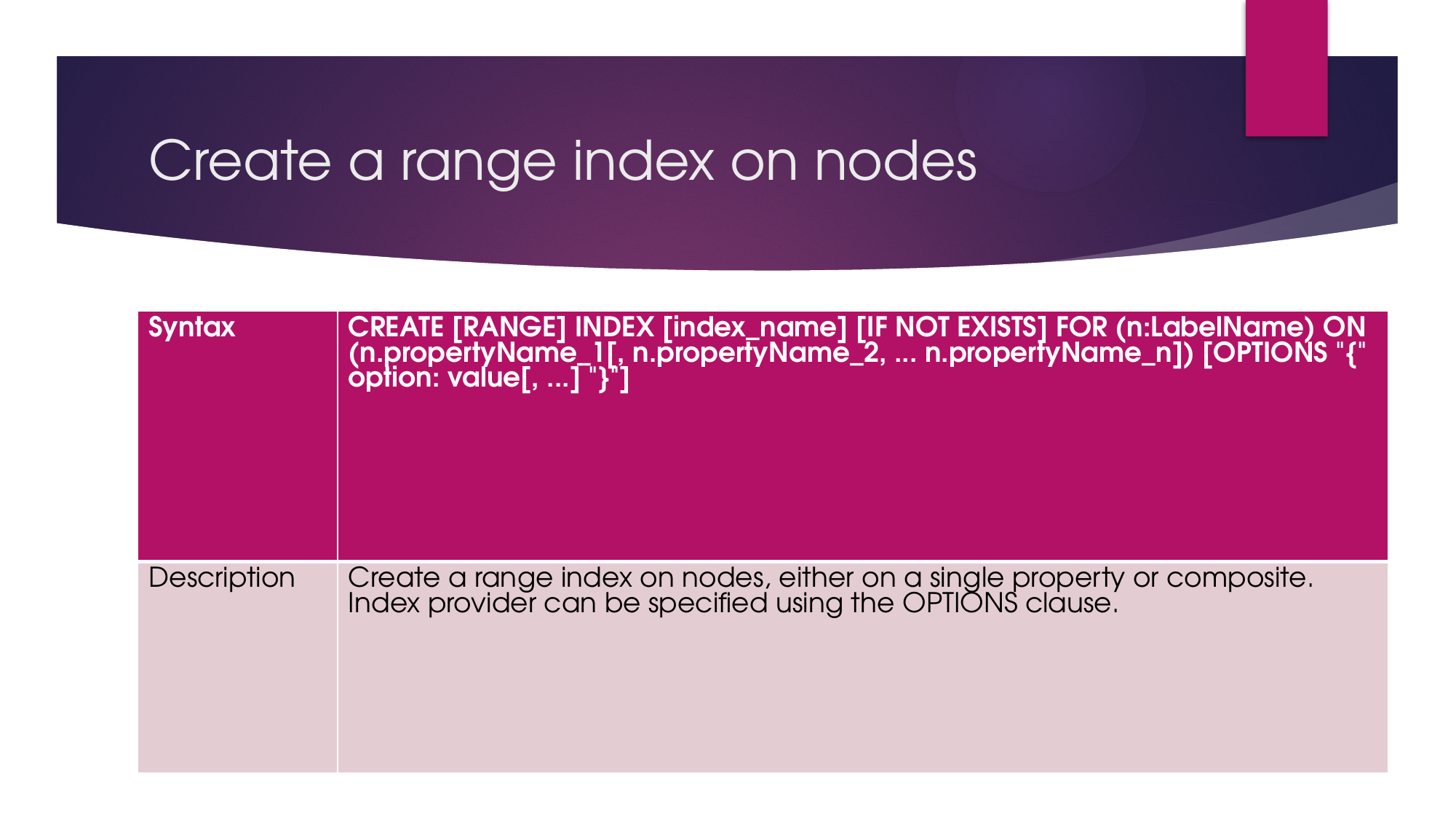

# Create a range index on nodes
| Syntax | CREATE [RANGE] INDEX [index\_name] [IF NOT EXISTS] FOR (n:LabelName) ON (n.propertyName\_1[, n.propertyName\_2, ... n.propertyName\_n]) [OPTIONS "{" option: value[, ...] "}"] |
| --- | --- |
| Description | Create a range index on nodes, either on a single property or composite. Index provider can be specified using the OPTIONS clause. |